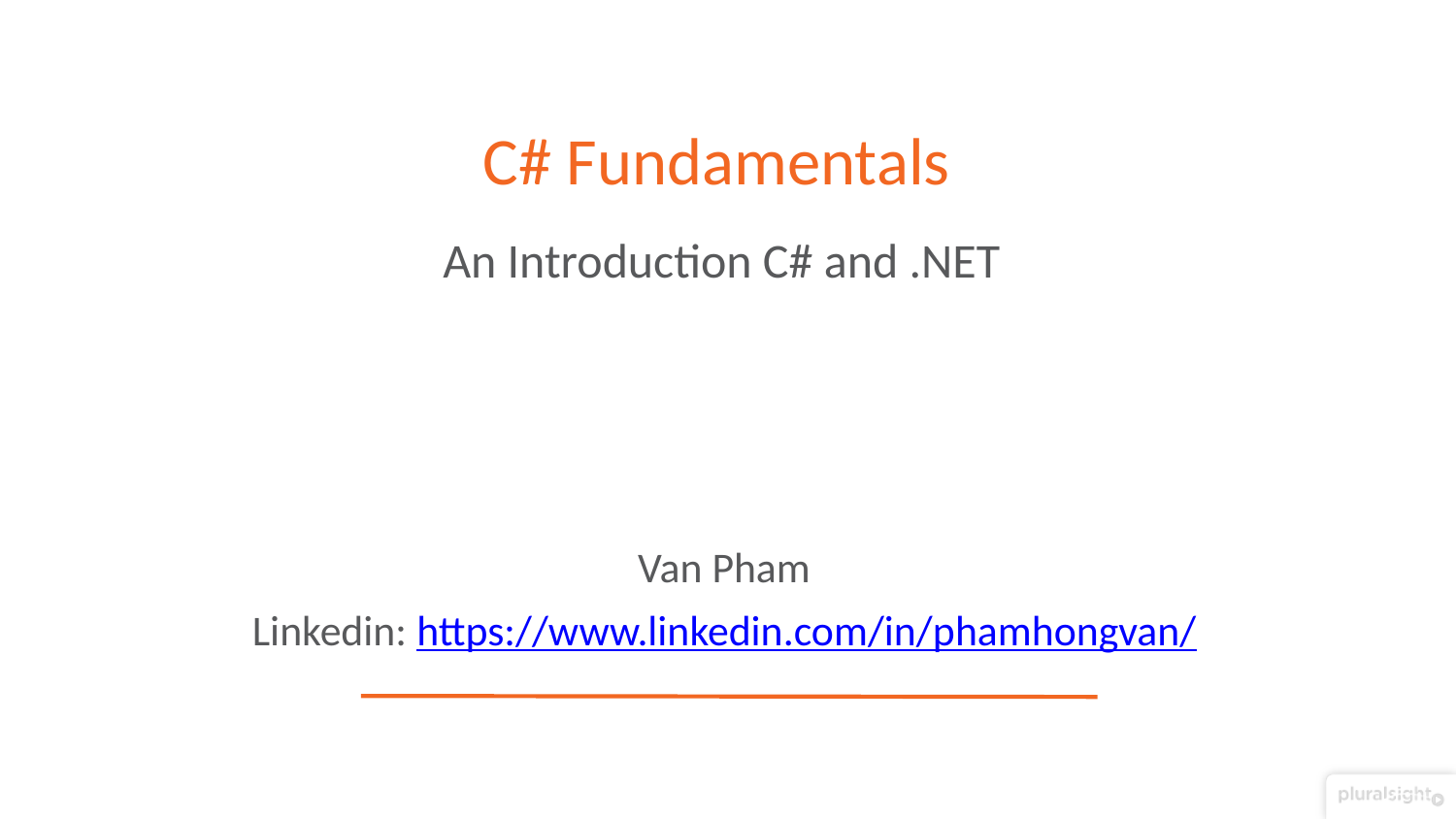

# C# Fundamentals
An Introduction C# and .NET
Van Pham
Linkedin: https://www.linkedin.com/in/phamhongvan/